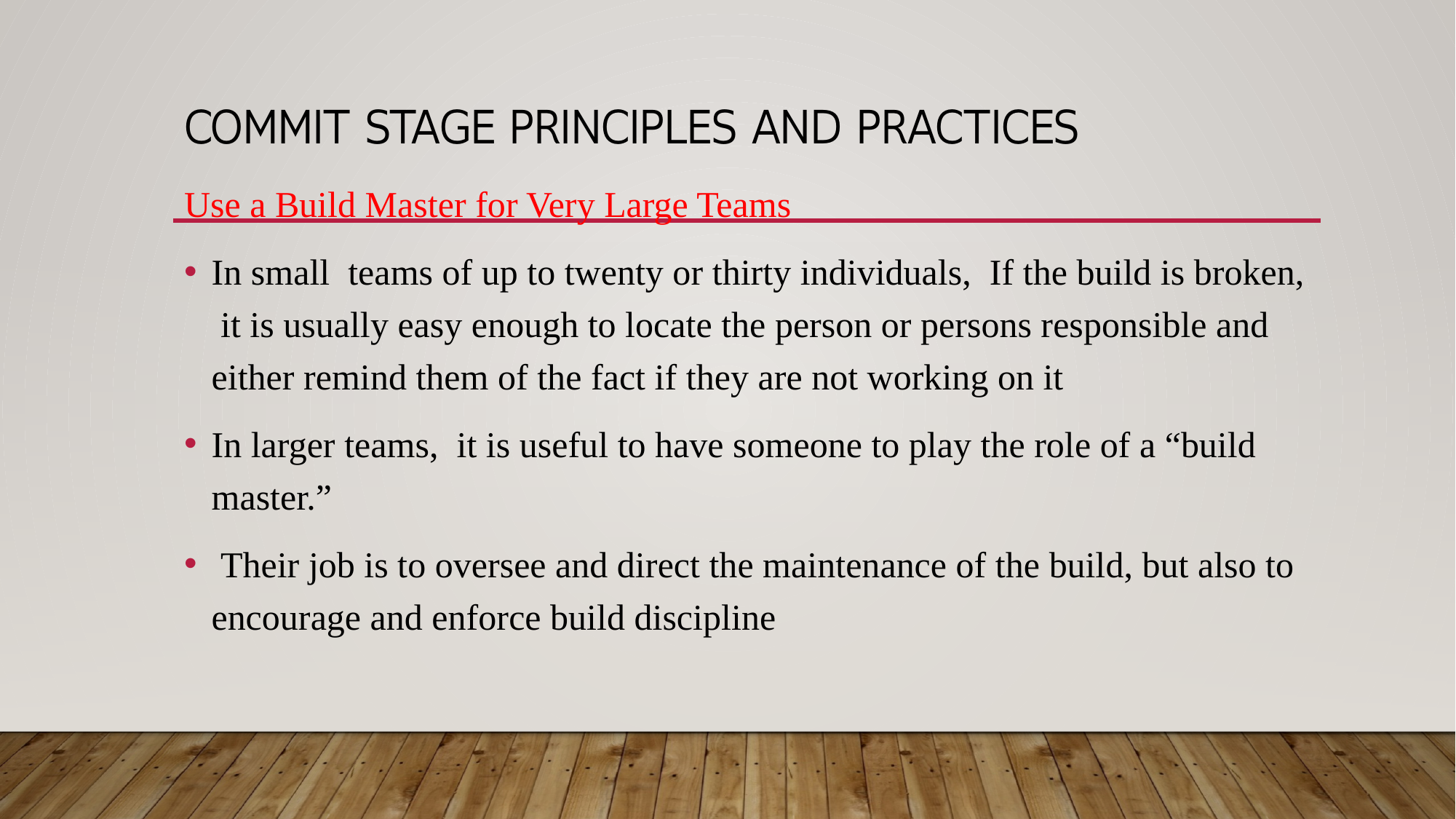

# Commit stage principles and practices
Use a Build Master for Very Large Teams
In small  teams of up to twenty or thirty individuals,  If the build is broken,  it is usually easy enough to locate the person or persons responsible and either remind them of the fact if they are not working on it
In larger teams,  it is useful to have someone to play the role of a “build master.”
 Their job is to oversee and direct the maintenance of the build, but also to encourage and enforce build discipline